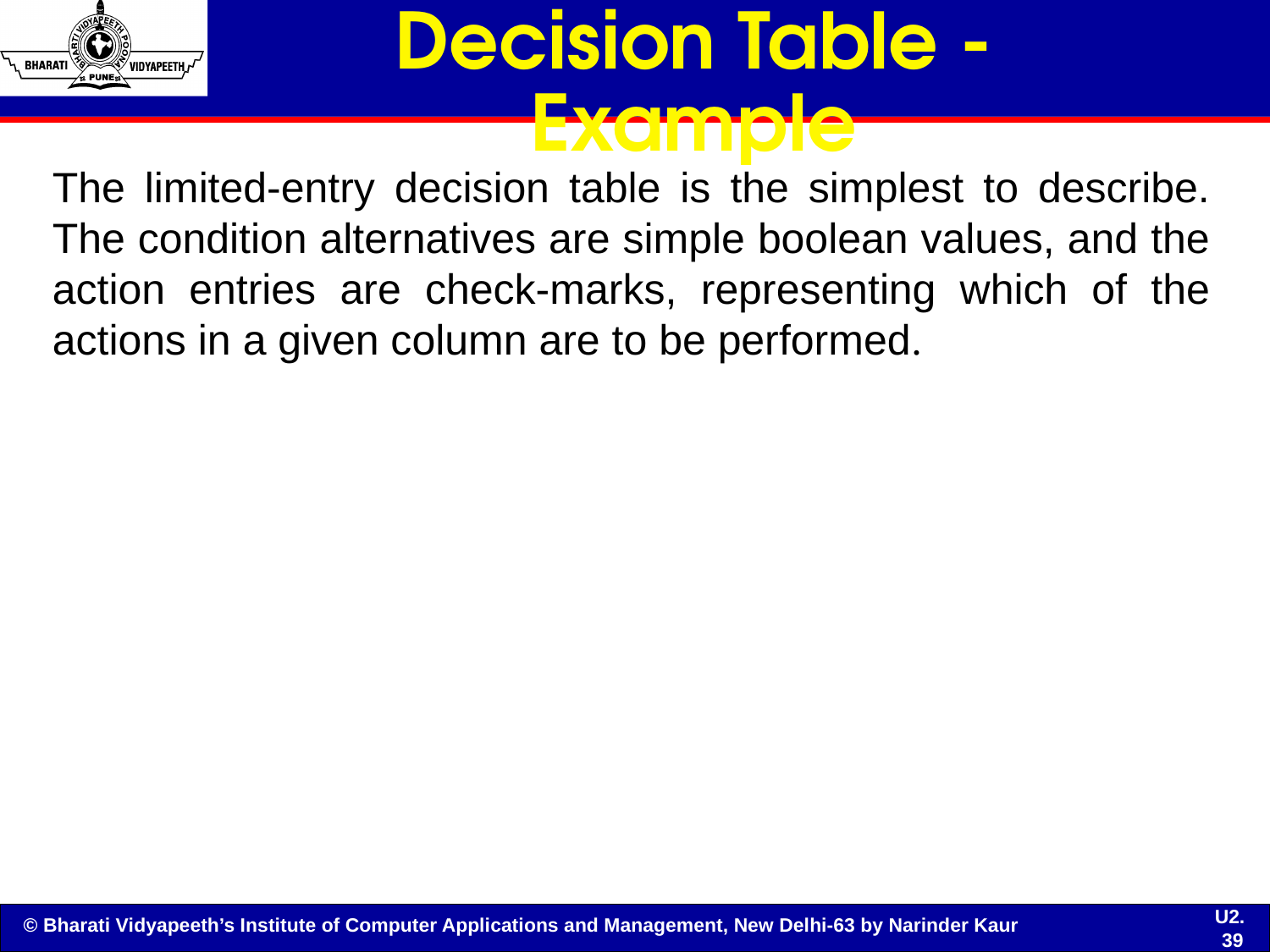

# Decision Table - Example
The limited-entry decision table is the simplest to describe. The condition alternatives are simple boolean values, and the action entries are check-marks, representing which of the actions in a given column are to be performed.

|  |  |
| --- | --- |
|  |  |